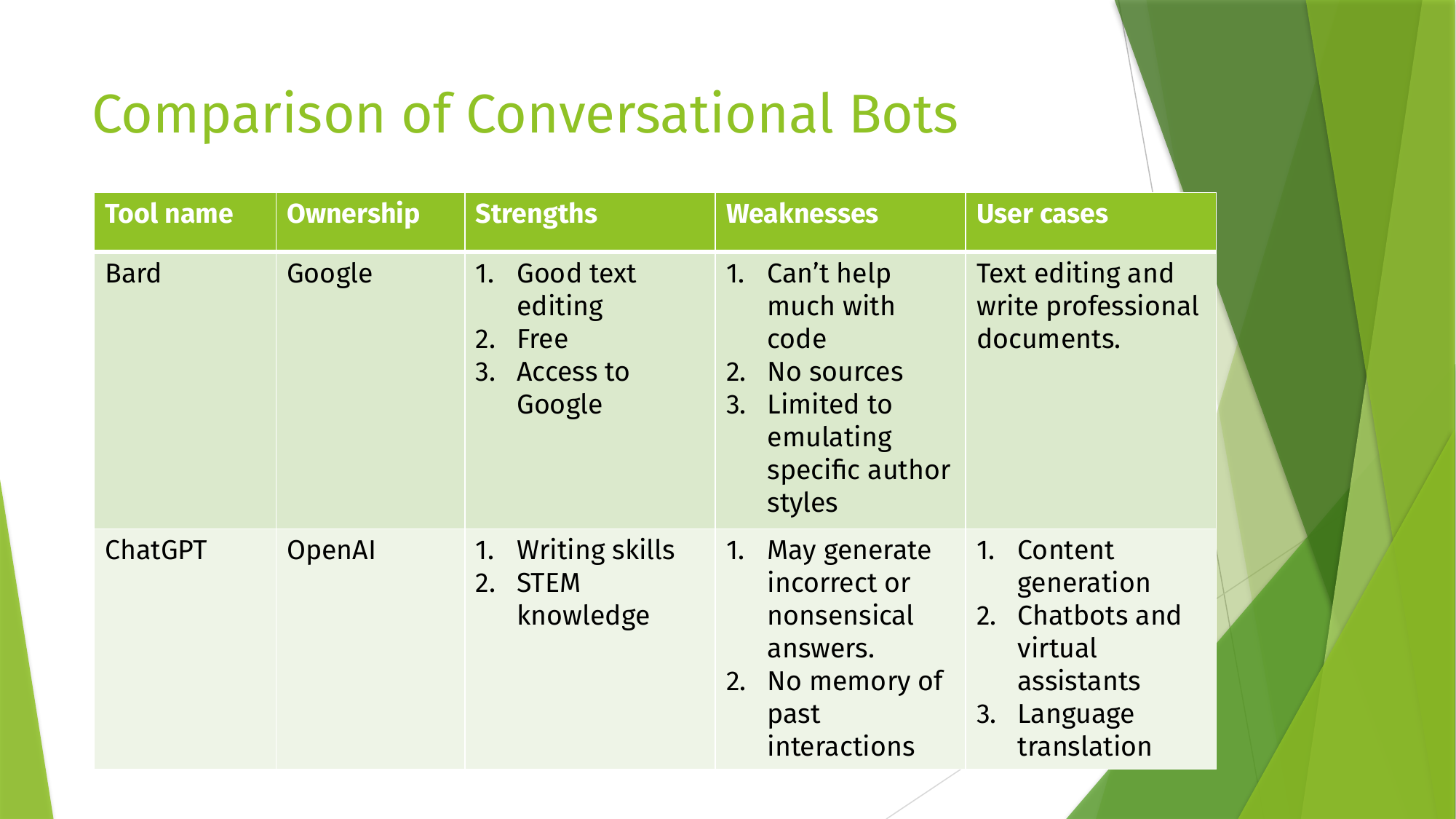

# Comparison of Conversational Bots
| Tool name | Ownership | Strengths | Weaknesses | User cases |
| --- | --- | --- | --- | --- |
| Bard | Google | Good text editing Free Access to Google | Can’t help much with code No sources Limited to emulating specific author styles | Text editing and write professional documents. |
| ChatGPT | OpenAI | Writing skills STEM knowledge | May generate incorrect or nonsensical answers. No memory of past interactions | Content generation Chatbots and virtual assistants Language translation |